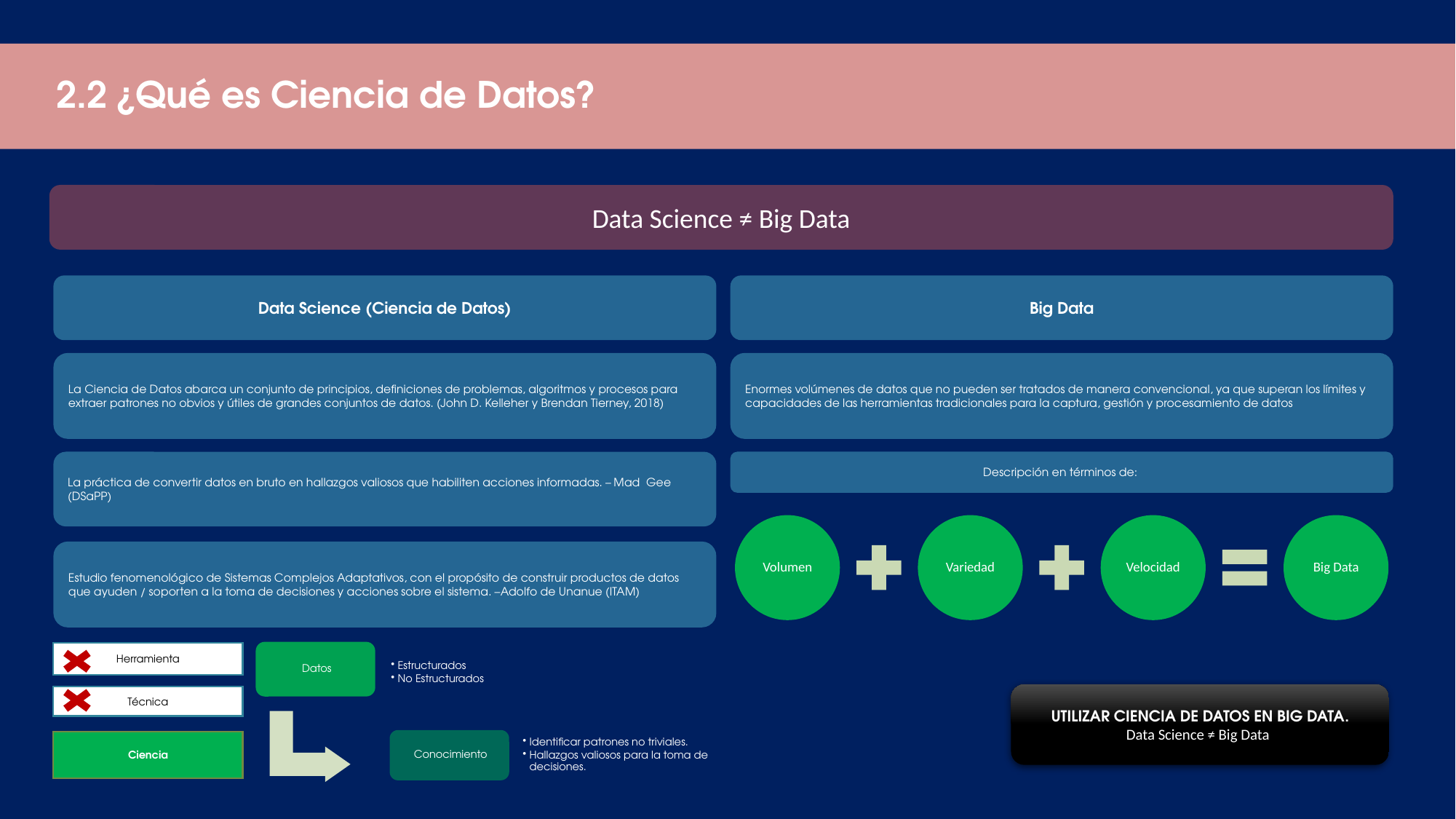

# 2.2 ¿Qué es Ciencia de Datos?
Data Science ≠ Big Data
Data Science (Ciencia de Datos)
Big Data
La Ciencia de Datos abarca un conjunto de principios, definiciones de problemas, algoritmos y procesos para extraer patrones no obvios y útiles de grandes conjuntos de datos. (John D. Kelleher y Brendan Tierney, 2018)
Enormes volúmenes de datos que no pueden ser tratados de manera convencional, ya que superan los límites y capacidades de las herramientas tradicionales para la captura, gestión y procesamiento de datos
La práctica de convertir datos en bruto en hallazgos valiosos que habiliten acciones informadas. – Mad  Gee (DSaPP)
Descripción en términos de:
Volumen

Variedad

Velocidad

Big Data
Estudio fenomenológico de Sistemas Complejos Adaptativos, con el propósito de construir productos de datos que ayuden / soporten a la toma de decisiones y acciones sobre el sistema. –Adolfo de Unanue (ITAM)
Datos
Estructurados
No Estructurados
Conocimiento
Identificar patrones no triviales.
Hallazgos valiosos para la toma de decisiones.
Herramienta

UTILIZAR CIENCIA DE DATOS EN BIG DATA.
Data Science ≠ Big Data
Técnica
Ciencia